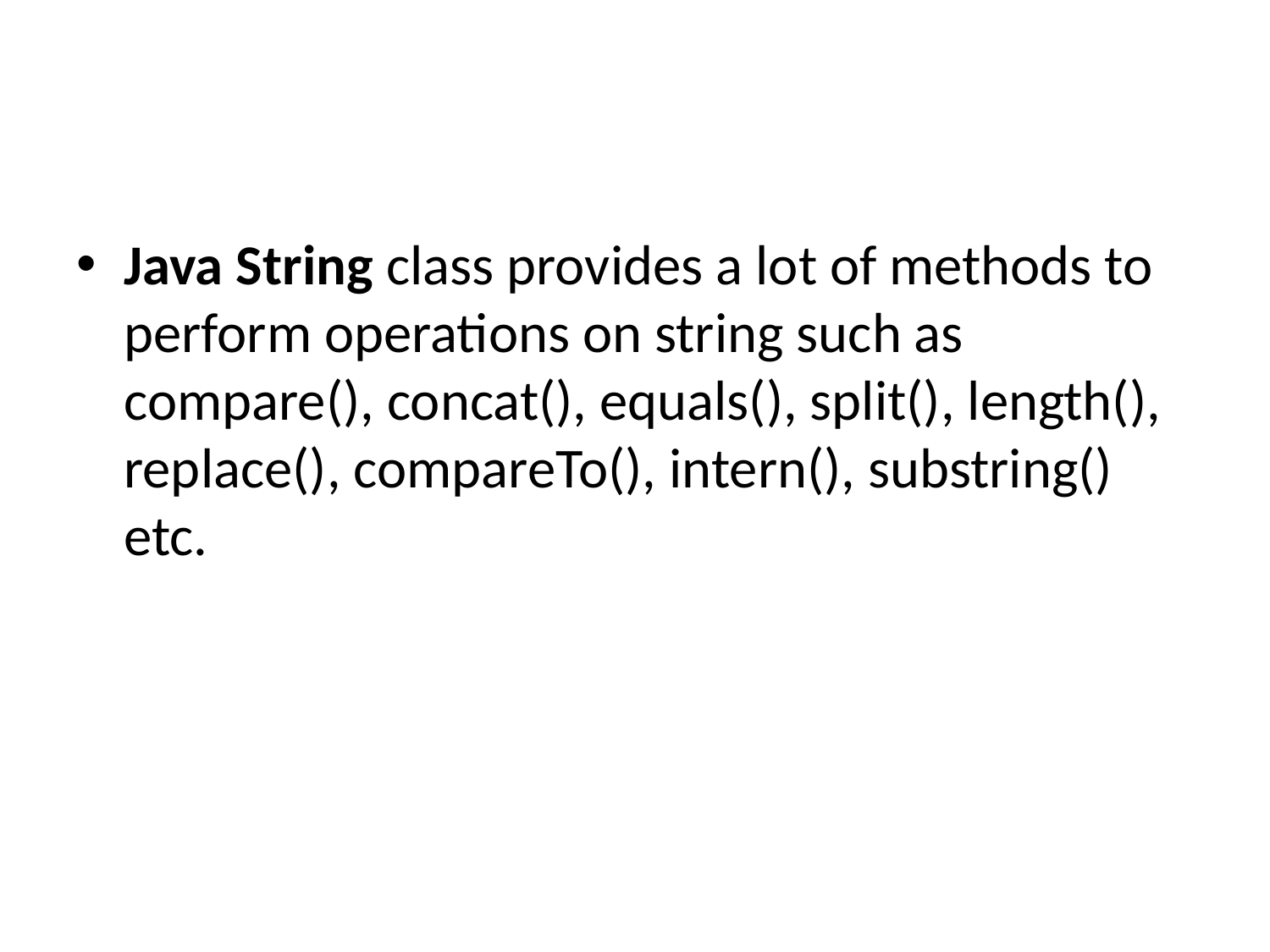

#
Java String class provides a lot of methods to perform operations on string such as compare(), concat(), equals(), split(), length(), replace(), compareTo(), intern(), substring() etc.